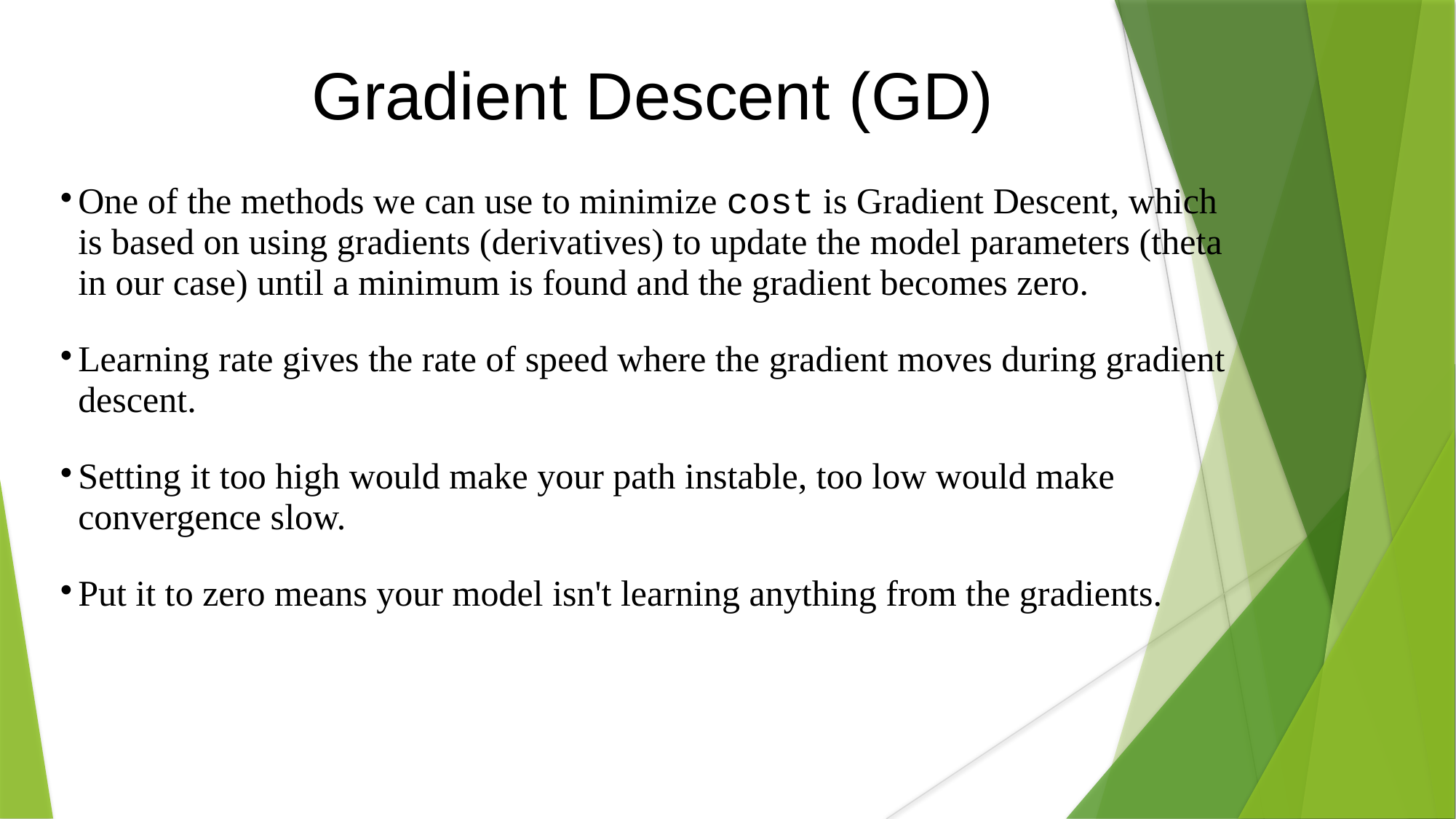

Gradient Descent (GD)
One of the methods we can use to minimize cost is Gradient Descent, which is based on using gradients (derivatives) to update the model parameters (theta in our case) until a minimum is found and the gradient becomes zero.
Learning rate gives the rate of speed where the gradient moves during gradient descent.
Setting it too high would make your path instable, too low would make convergence slow.
Put it to zero means your model isn't learning anything from the gradients.